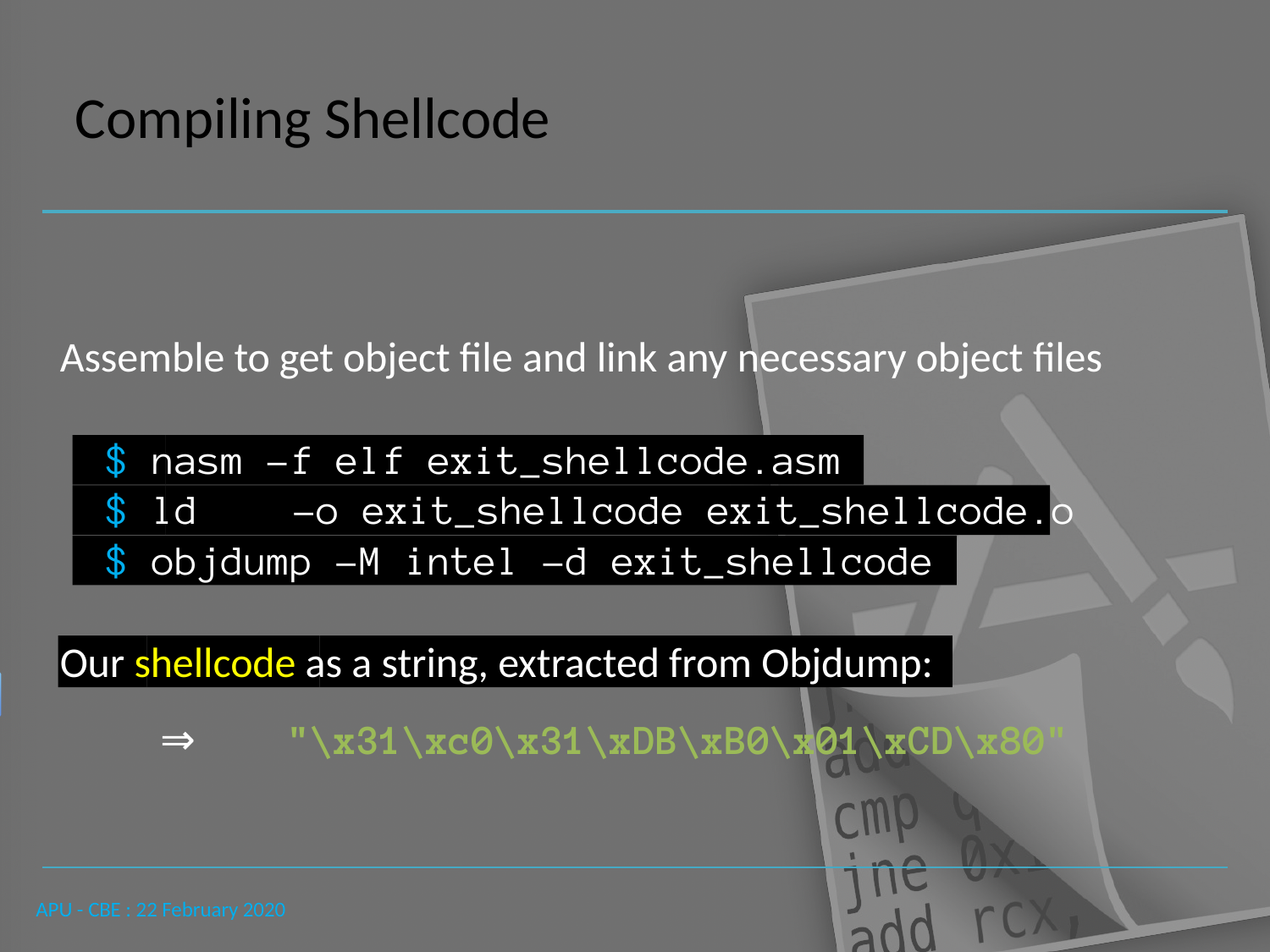

# Compiling Shellcode

Assemble to get object file and link any necessary object files

$ nasm -f elf exit_shellcode.asm
$ ld	-o exit_shellcode exit_shellcode.o
$ objdump -M intel -d exit_shellcode

Our shellcode as a string, extracted from Objdump:
⇒	"\x31\xc0\x31\xDB\xB0\x01\xCD\x80"

APU - CBE : 22 February 2020